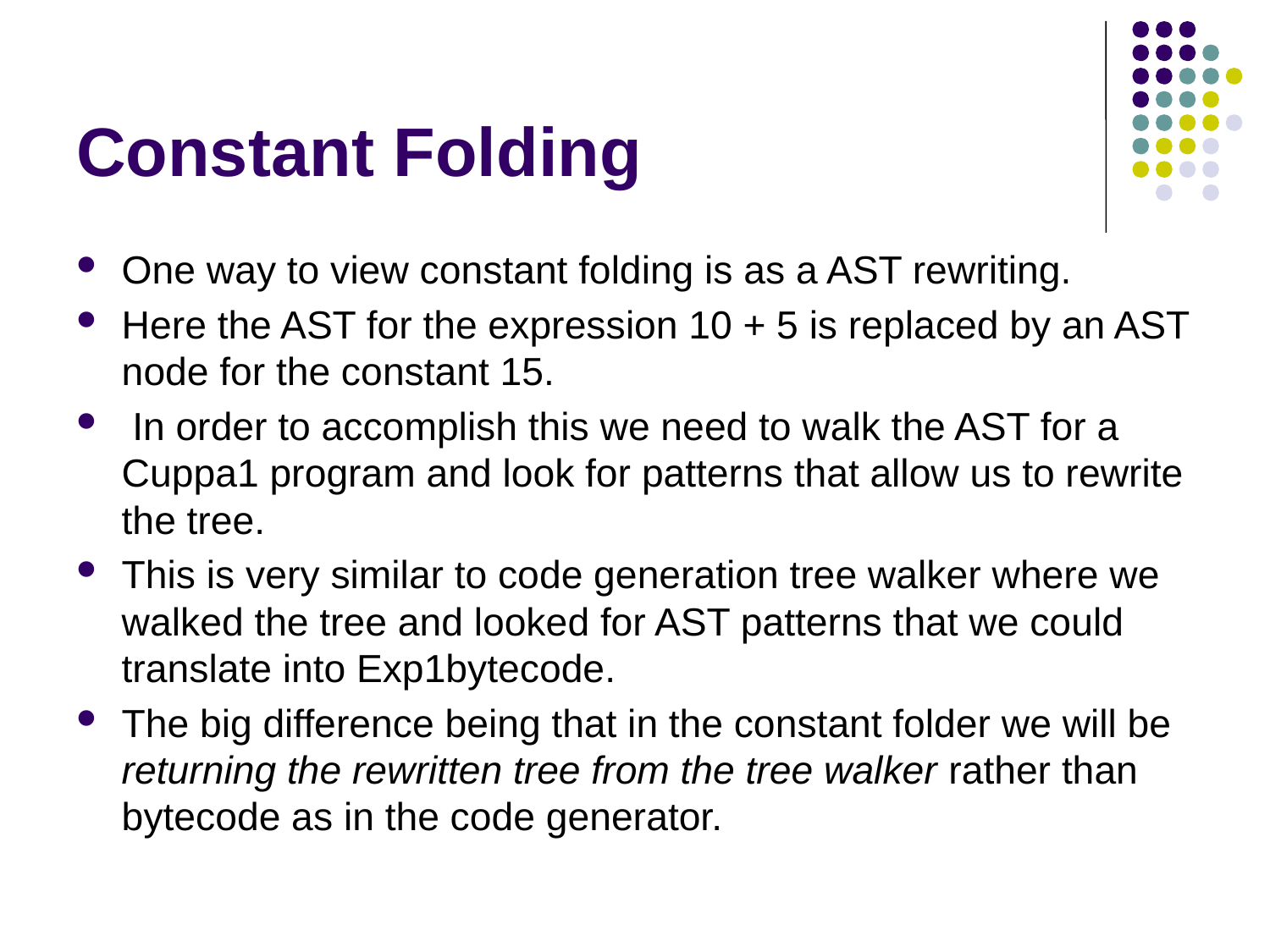

# Constant Folding
One way to view constant folding is as a AST rewriting.
Here the AST for the expression 10 + 5 is replaced by an AST node for the constant 15.
 In order to accomplish this we need to walk the AST for a Cuppa1 program and look for patterns that allow us to rewrite the tree.
This is very similar to code generation tree walker where we walked the tree and looked for AST patterns that we could translate into Exp1bytecode.
The big difference being that in the constant folder we will be returning the rewritten tree from the tree walker rather than bytecode as in the code generator.